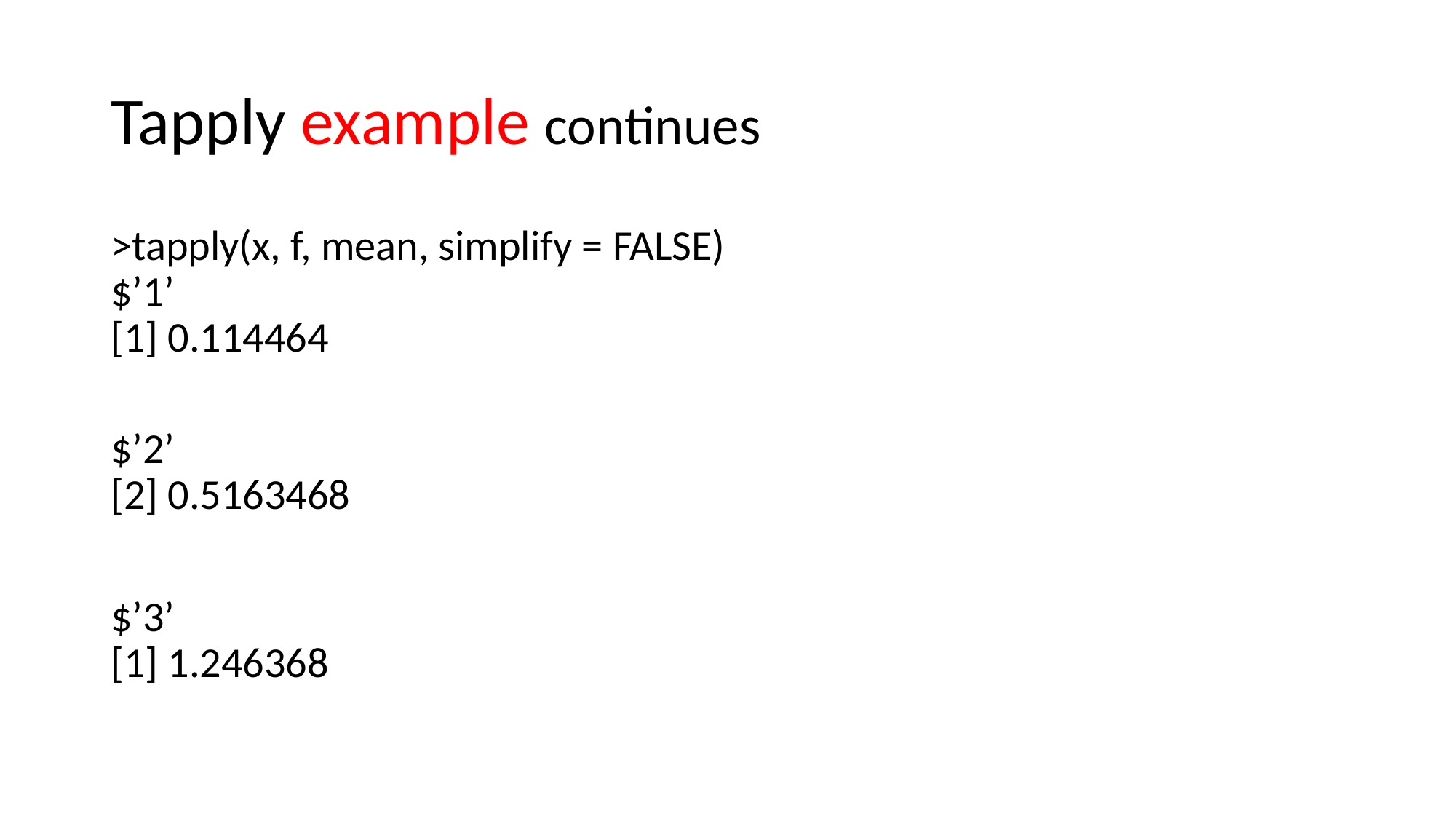

# Tapply example continues
>tapply(x, f, mean, simplify = FALSE)
$’1’
[1] 0.114464
$’2’
[2] 0.5163468

$’3’
[1] 1.246368